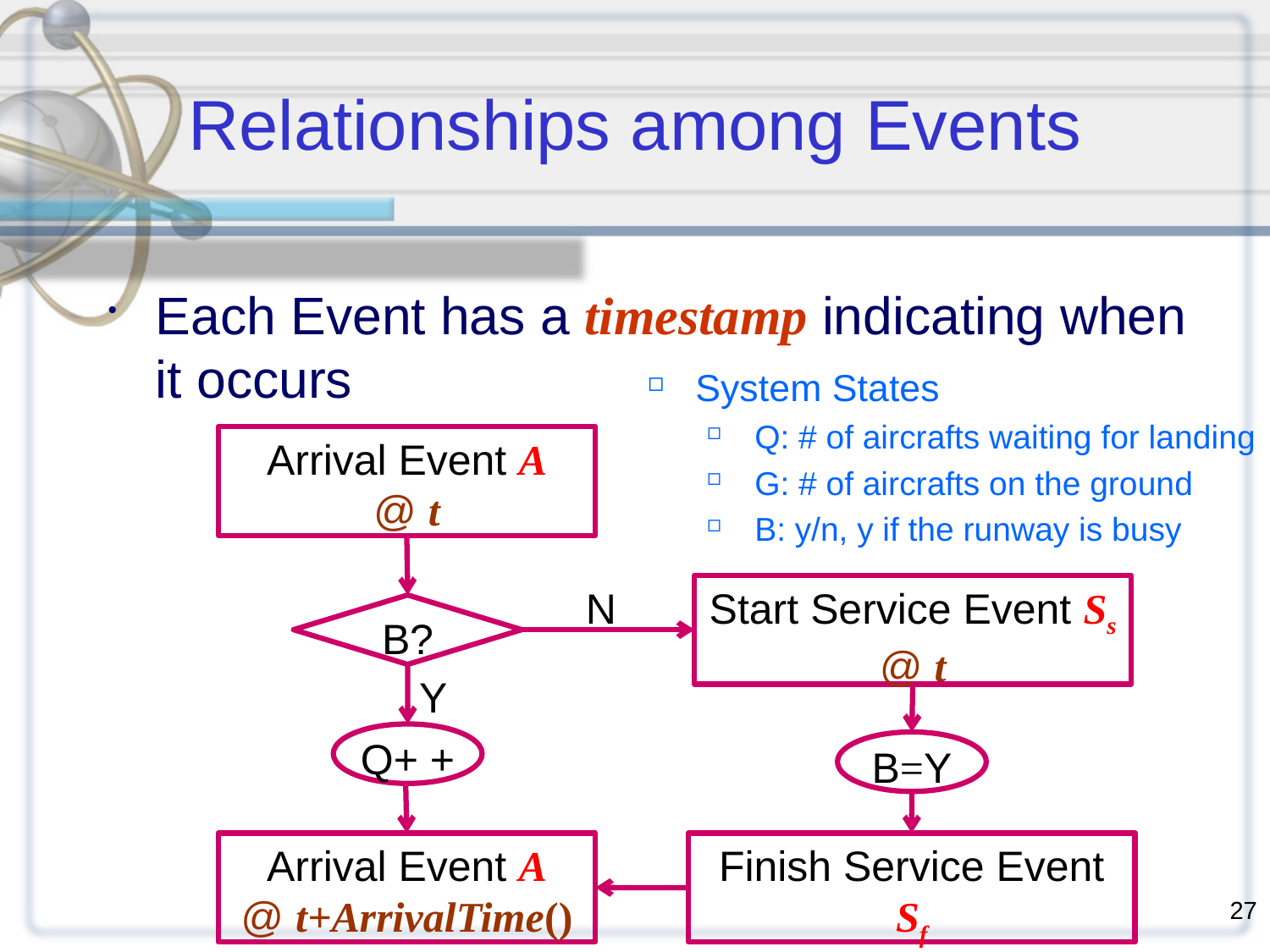

# Relationships among Events
Each Event has a timestamp indicating when it occurs
System States
Q: # of aircrafts waiting for landing
G: # of aircrafts on the ground
B: y/n, y if the runway is busy
Arrival Event A
@ t
B?
N
Start Service Event Ss
@ t
Y
Q+ +
B=Y
Finish Service Event Sf
@ t+ServiceTime()
Arrival Event A
@ t+ArrivalTime()
27